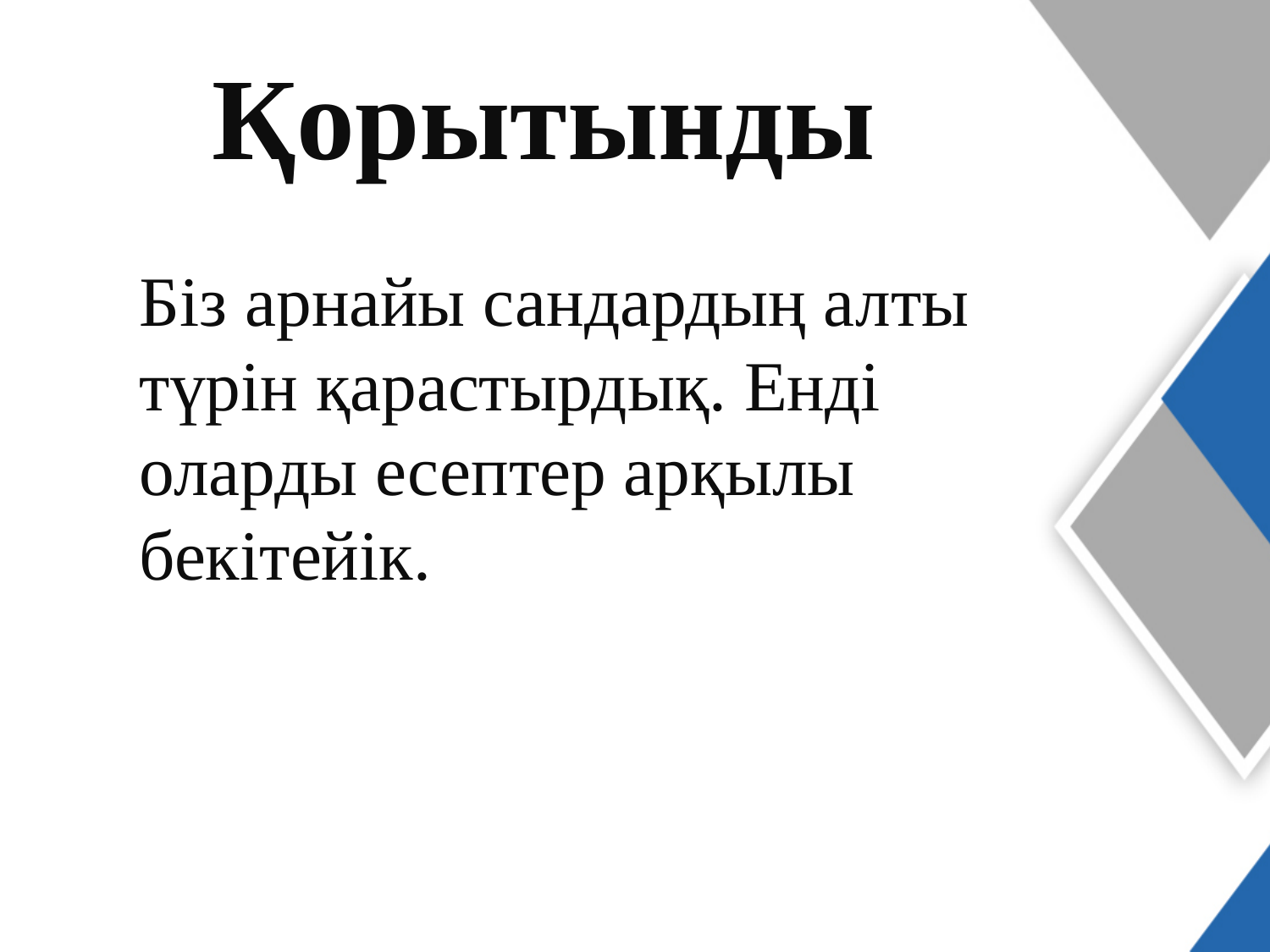

Қорытынды

Біз арнайы сандардың алты түрін қарастырдық. Енді оларды есептер арқылы бекітейік.